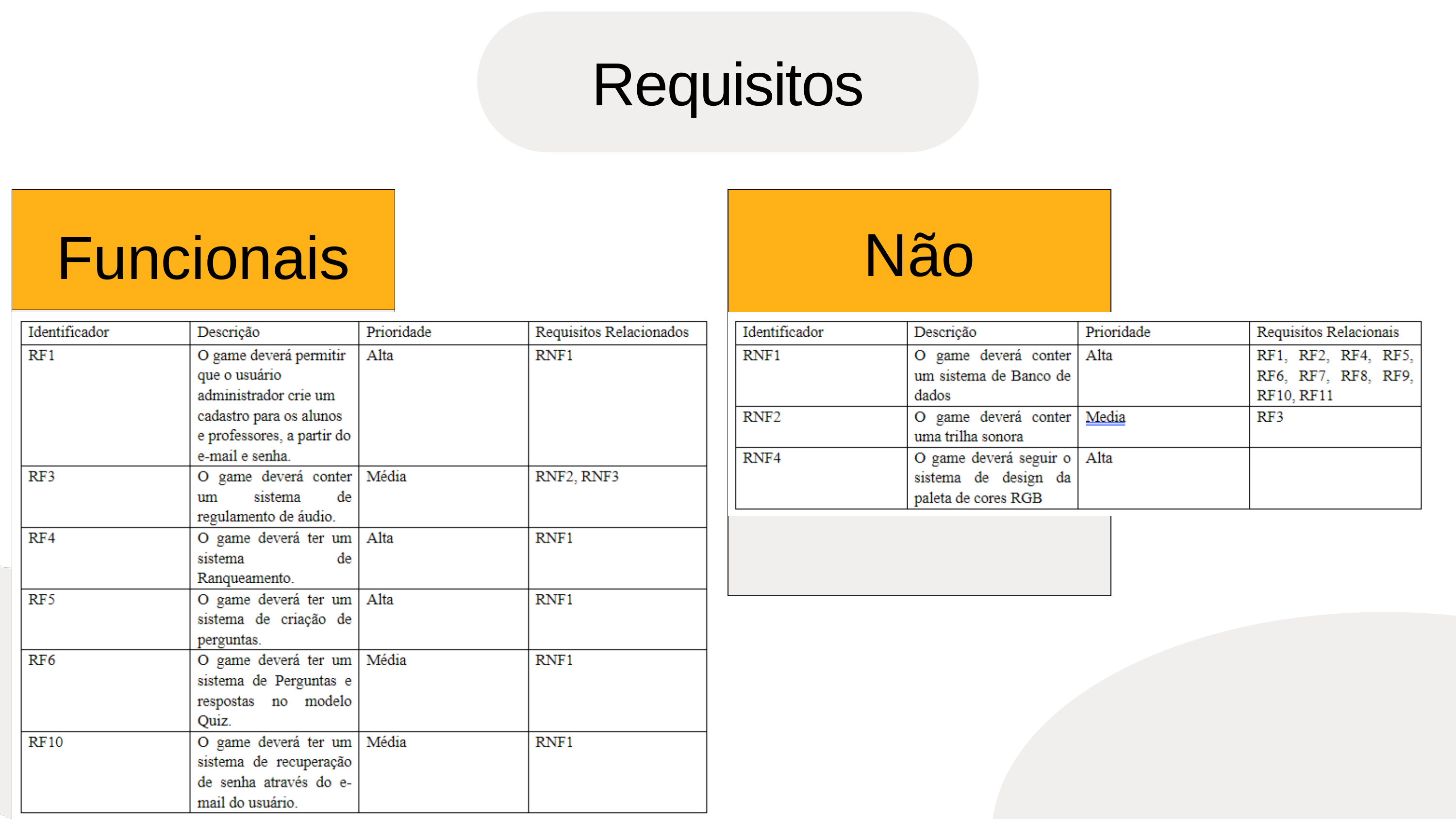

Requisitos
| Funcionais |
| --- |
|  |
| Não funcionais |
| --- |
|  |